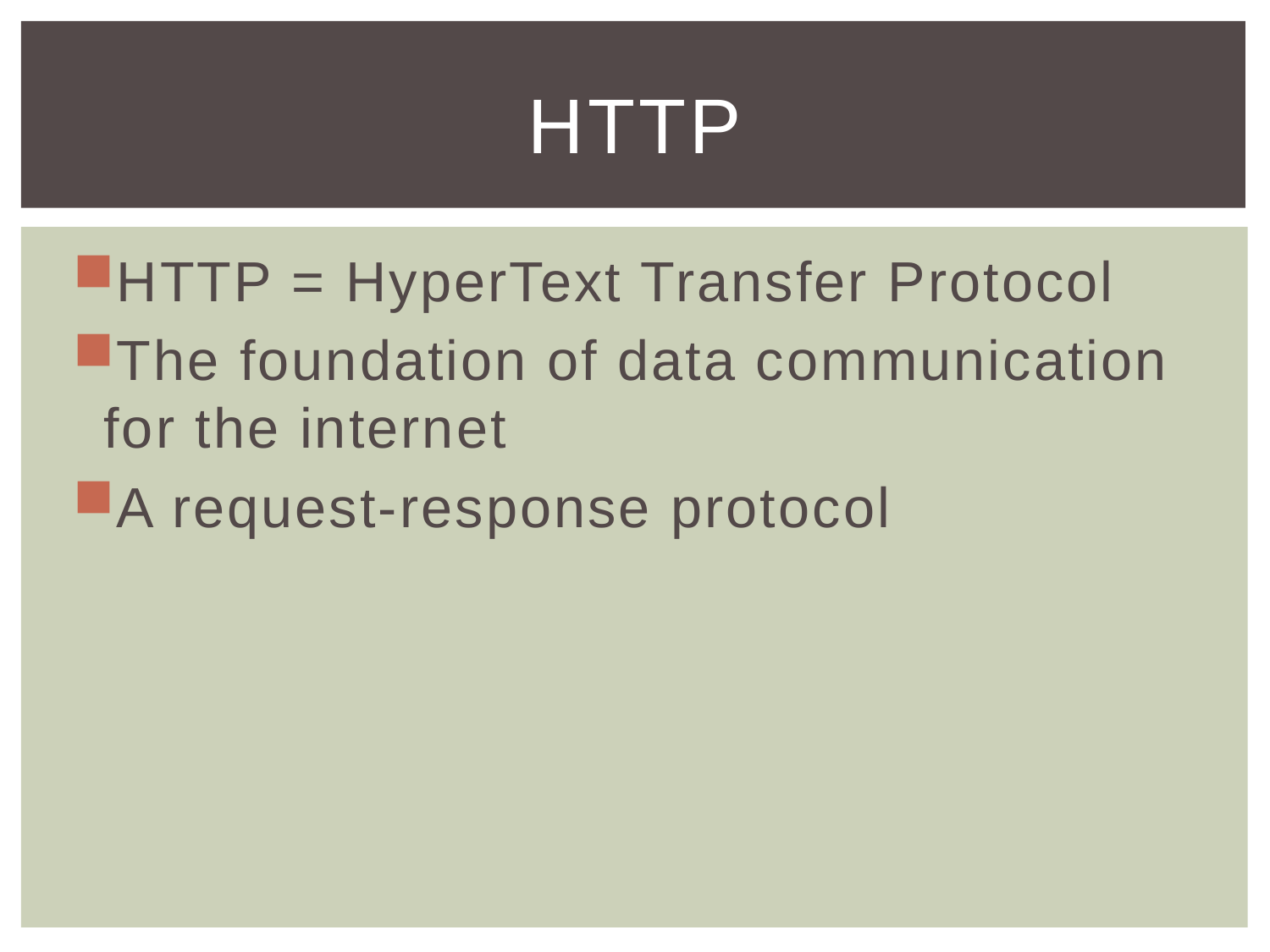

# HTTP
HTTP = HyperText Transfer Protocol
The foundation of data communication for the internet
A request-response protocol